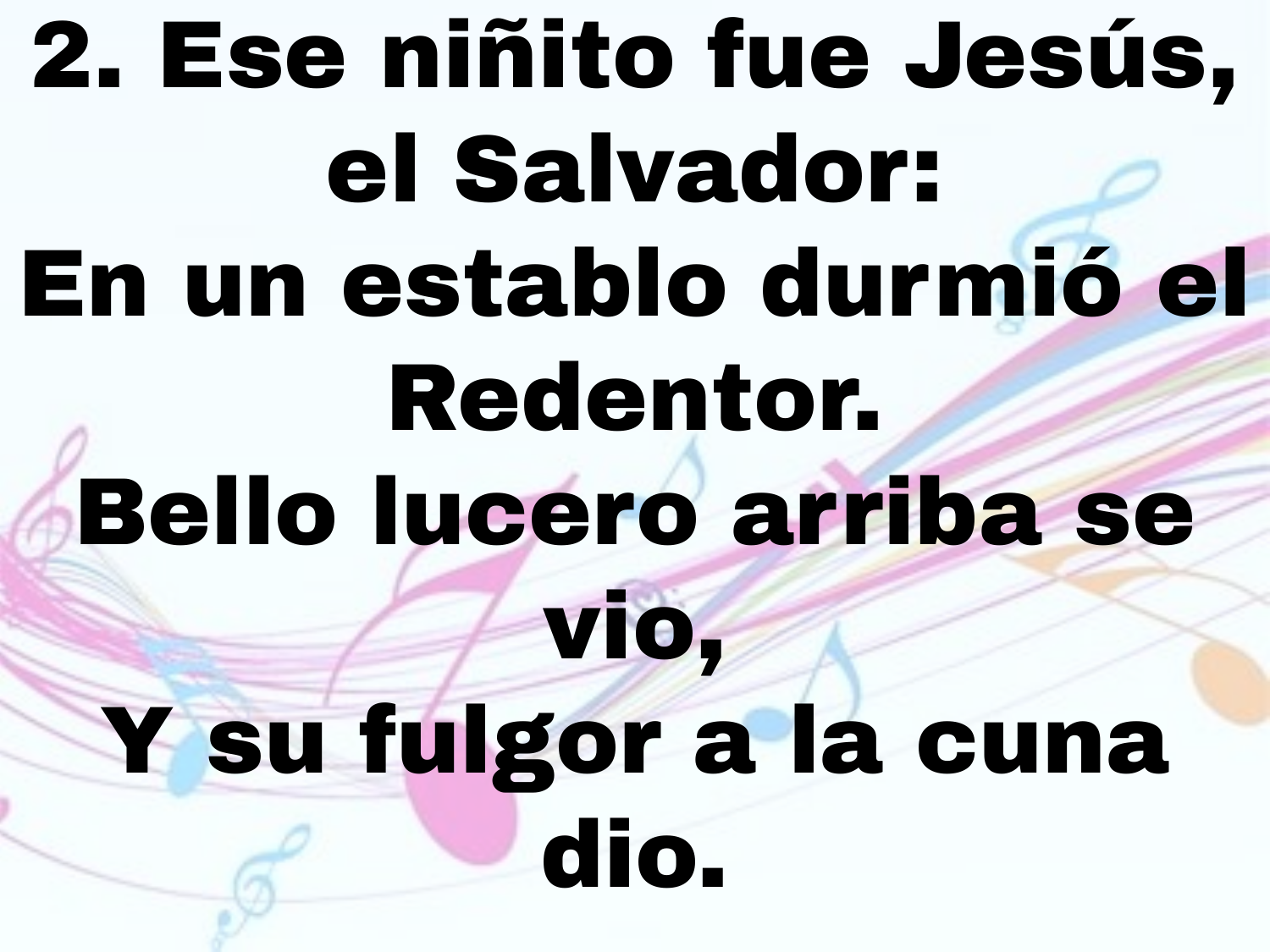

2. Ese niñito fue Jesús, el Salvador:
En un establo durmió el Redentor.
Bello lucero arriba se vio,
Y su fulgor a la cuna dio.